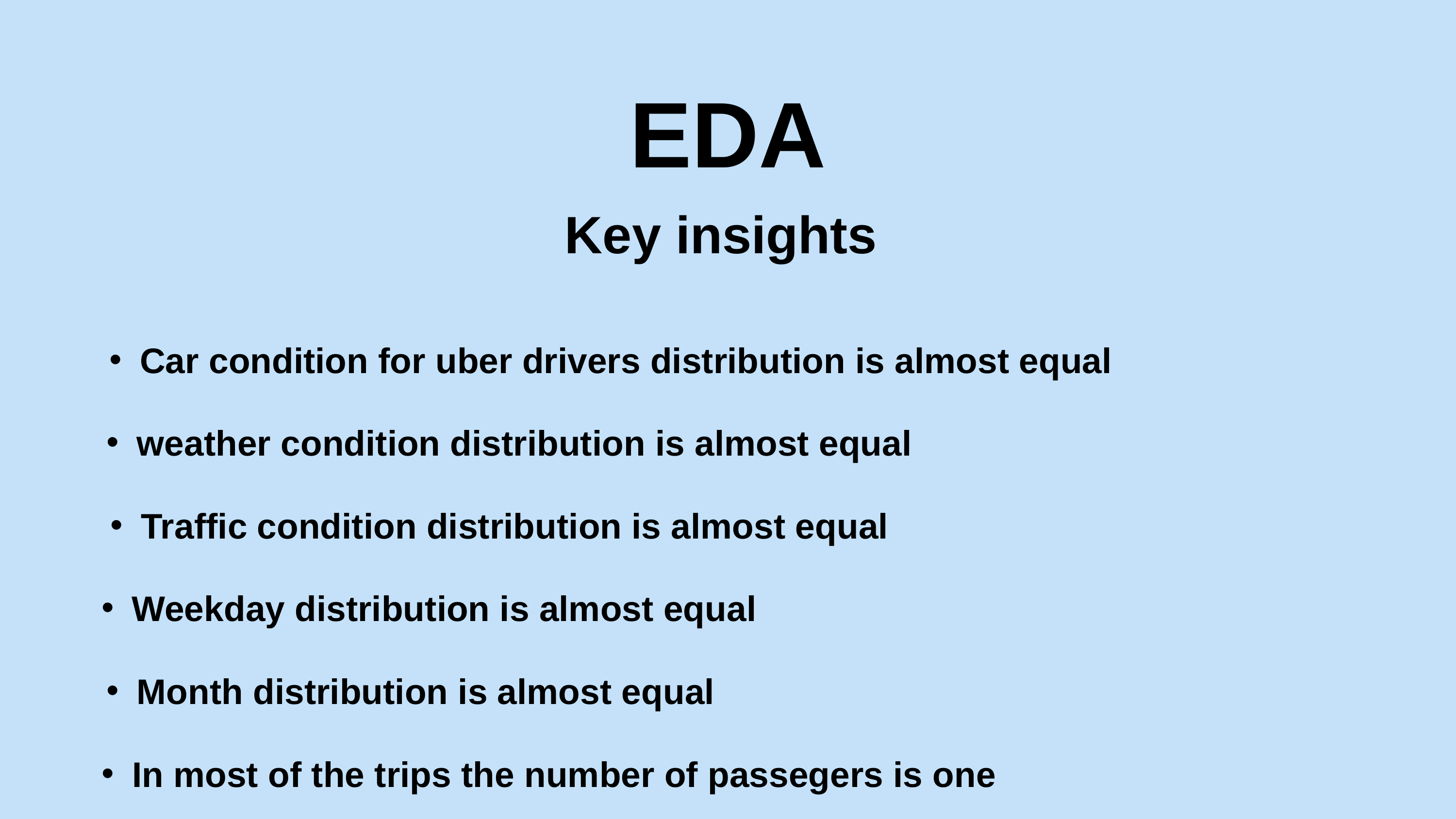

EDA
Key insights
Car condition for uber drivers distribution is almost equal
weather condition distribution is almost equal
Traffic condition distribution is almost equal
Weekday distribution is almost equal
Month distribution is almost equal
In most of the trips the number of passegers is one